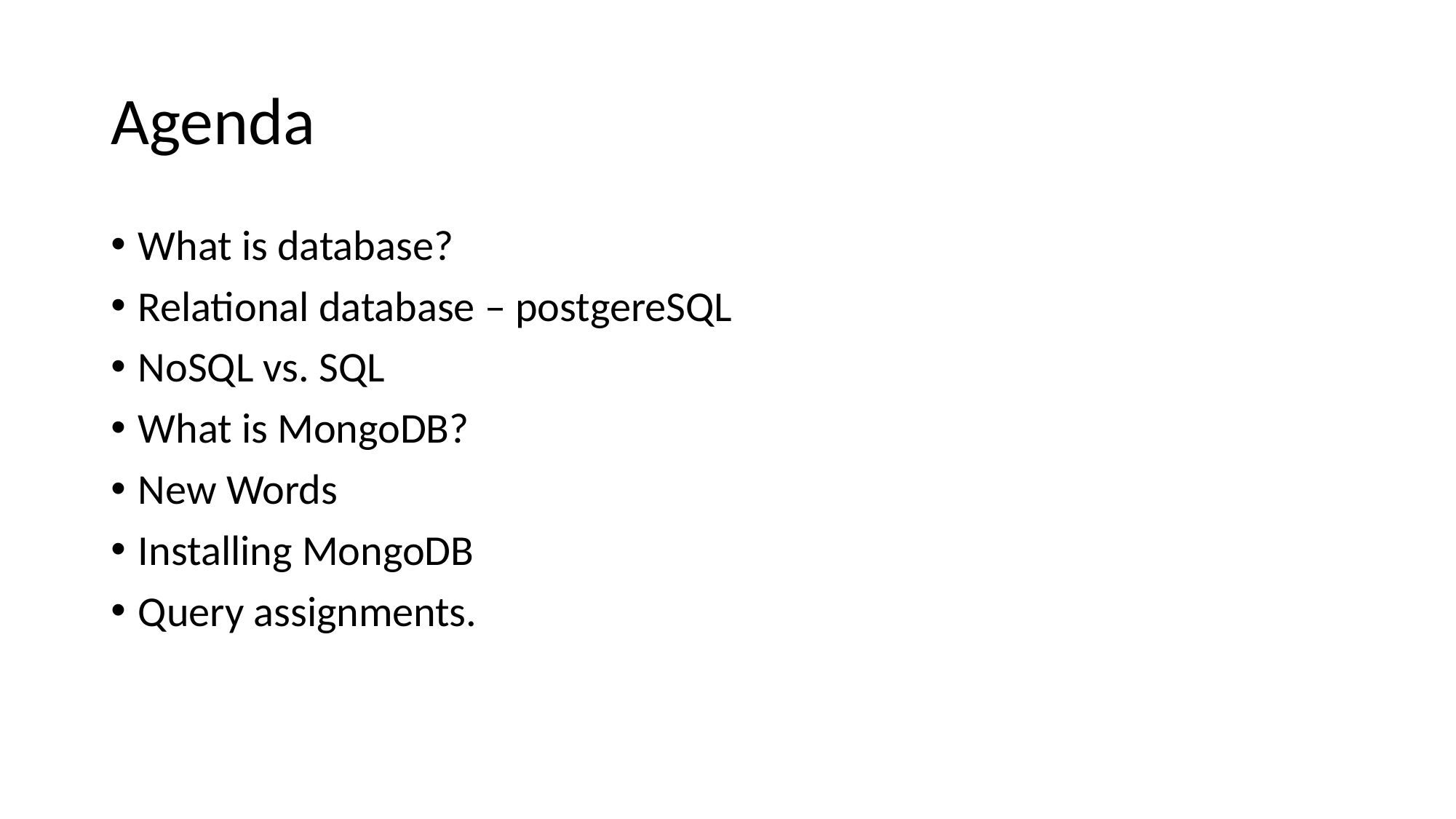

# Agenda
What is database?
Relational database – postgereSQL
NoSQL vs. SQL
What is MongoDB?
New Words
Installing MongoDB
Query assignments.